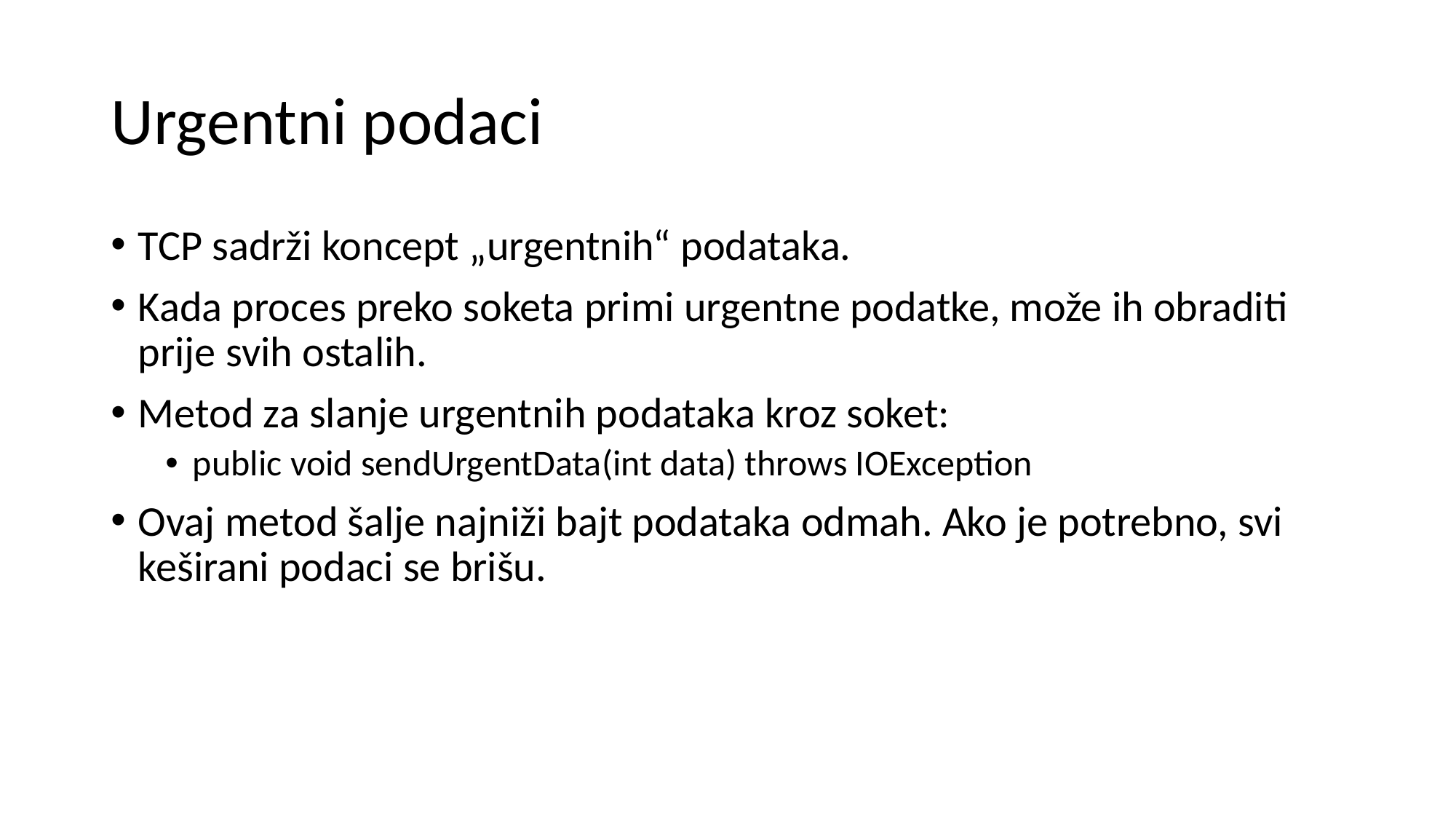

# Urgentni podaci
TCP sadrži koncept „urgentnih“ podataka.
Kada proces preko soketa primi urgentne podatke, može ih obraditi prije svih ostalih.
Metod za slanje urgentnih podataka kroz soket:
public void sendUrgentData(int data) throws IOException
Ovaj metod šalje najniži bajt podataka odmah. Ako je potrebno, svi keširani podaci se brišu.